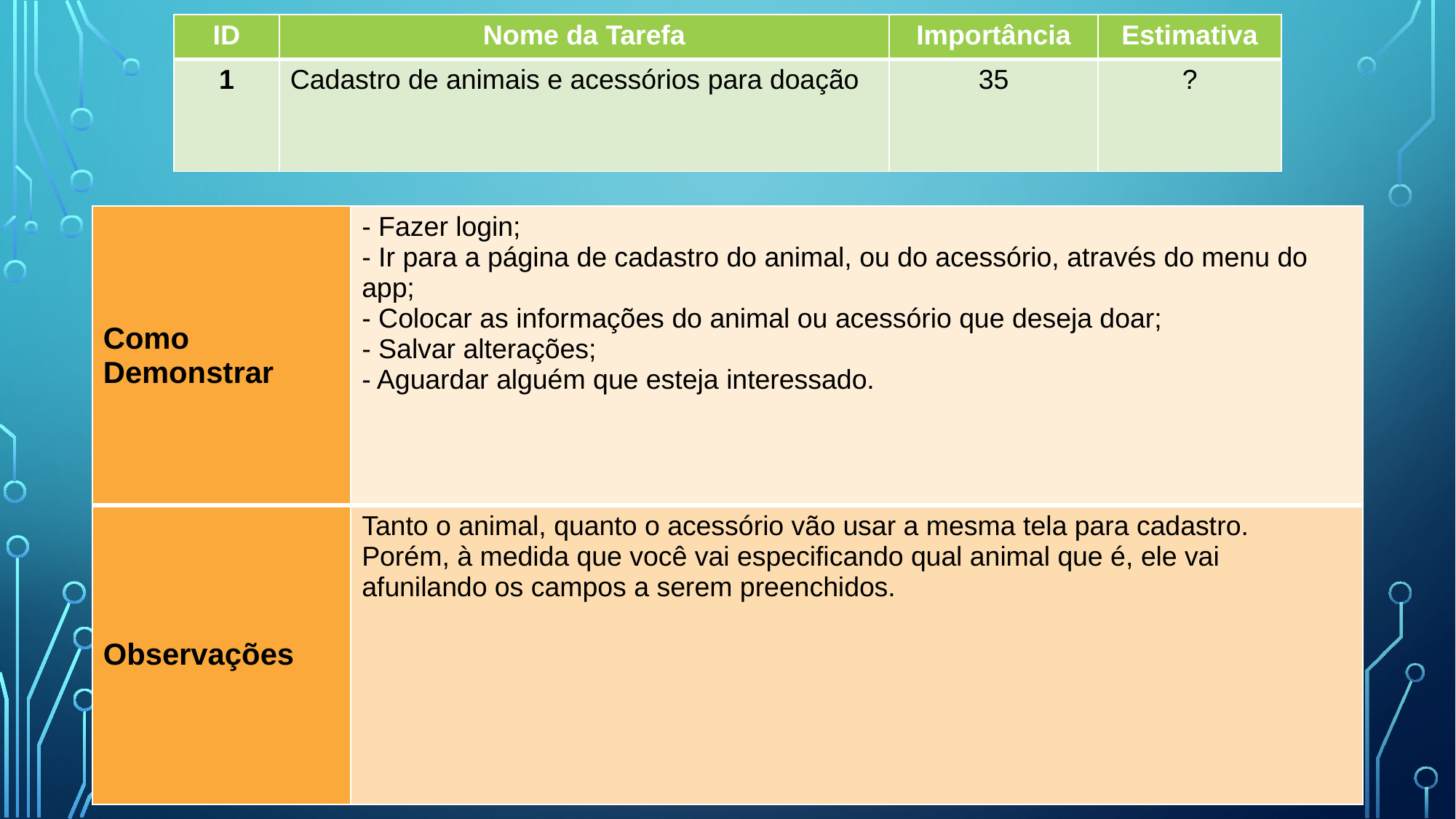

| ID | Nome da Tarefa | Importância | Estimativa |
| --- | --- | --- | --- |
| 1 | Cadastro de animais e acessórios para doação | 35 | ? |
| Como Demonstrar | - Fazer login; - Ir para a página de cadastro do animal, ou do acessório, através do menu do app; - Colocar as informações do animal ou acessório que deseja doar; - Salvar alterações; - Aguardar alguém que esteja interessado. |
| --- | --- |
| Observações | Tanto o animal, quanto o acessório vão usar a mesma tela para cadastro. Porém, à medida que você vai especificando qual animal que é, ele vai afunilando os campos a serem preenchidos. |